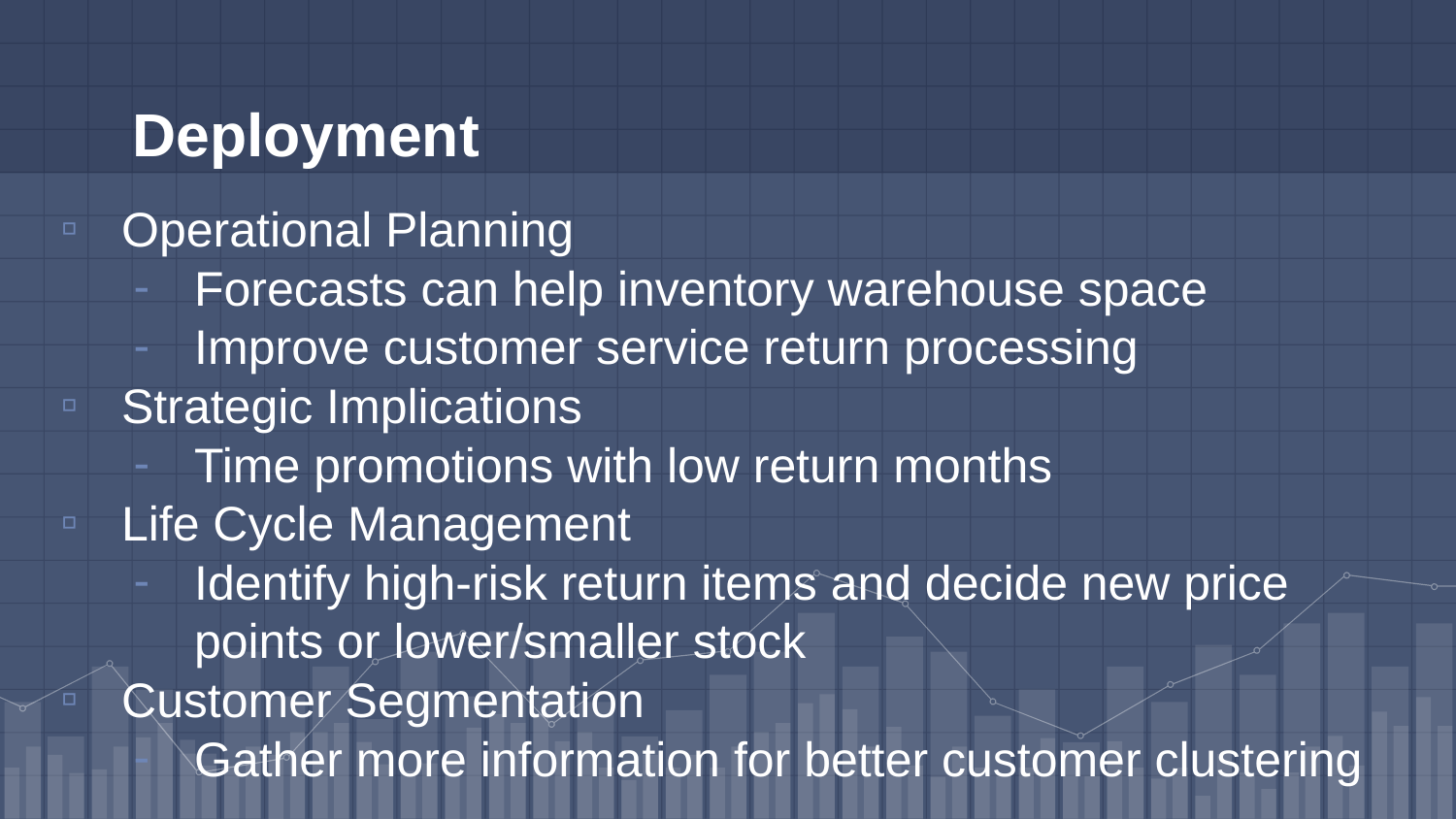

# Deployment
Operational Planning
Forecasts can help inventory warehouse space
Improve customer service return processing
Strategic Implications
Time promotions with low return months
Life Cycle Management
Identify high-risk return items and decide new price points or lower/smaller stock
Customer Segmentation
Gather more information for better customer clustering